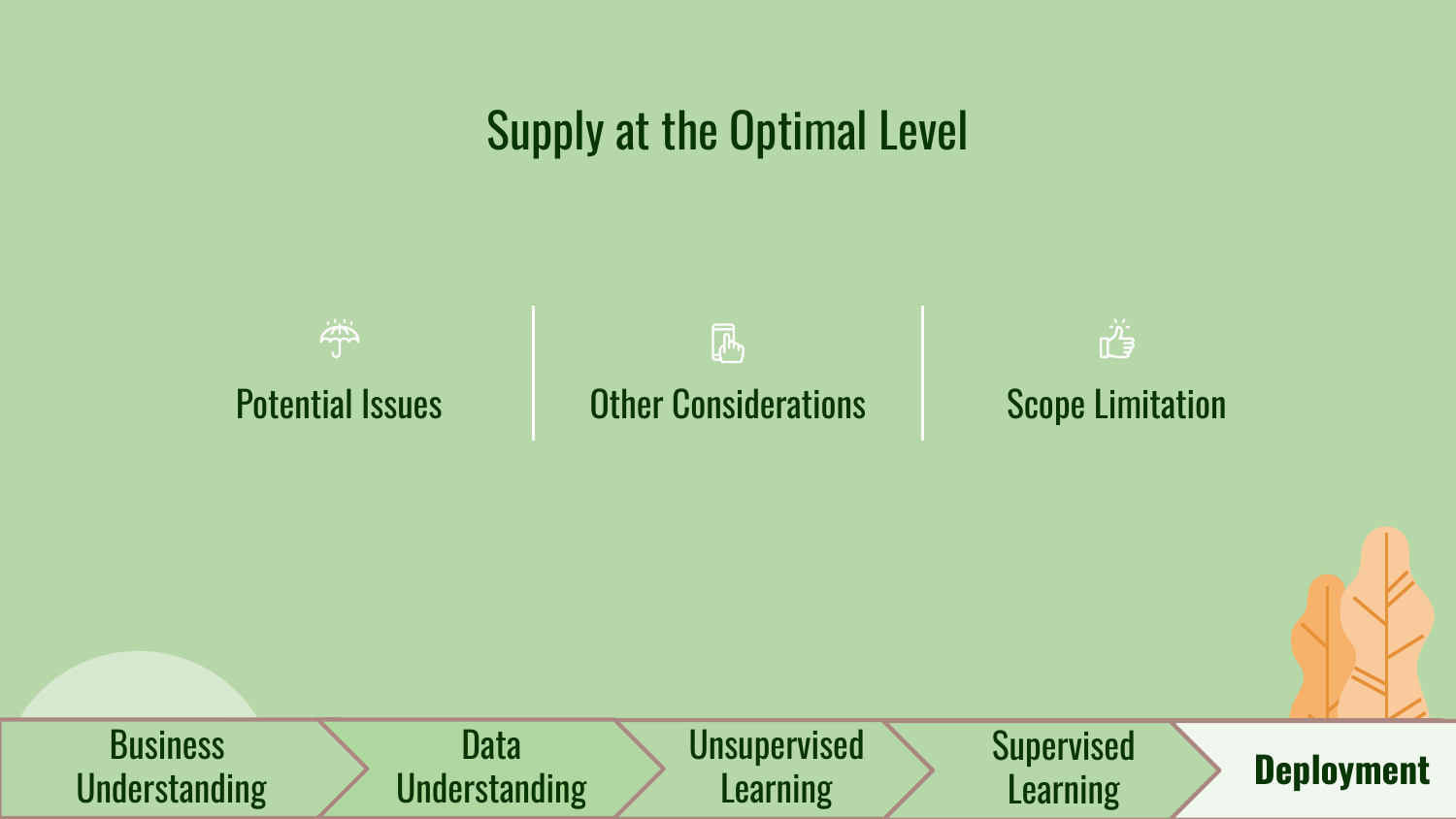

# Supply at the Optimal Level

Potential Issues
Other Considerations
Scope Limitation
Data
Understanding
Unsupervised
Learning
Business
Understanding

Deployment
Supervised
Learning